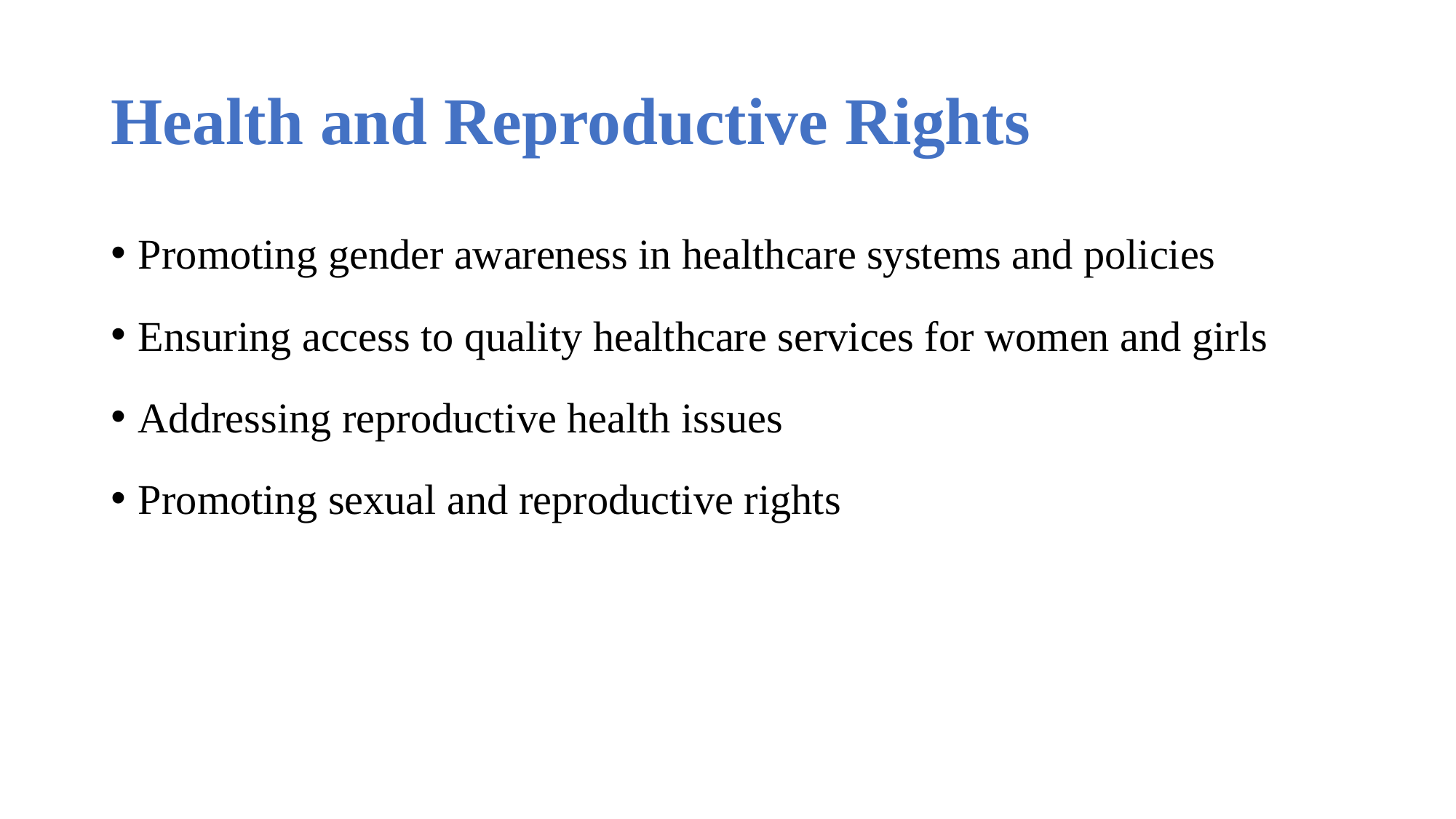

# Health and Reproductive Rights
Promoting gender awareness in healthcare systems and policies
Ensuring access to quality healthcare services for women and girls
Addressing reproductive health issues
Promoting sexual and reproductive rights